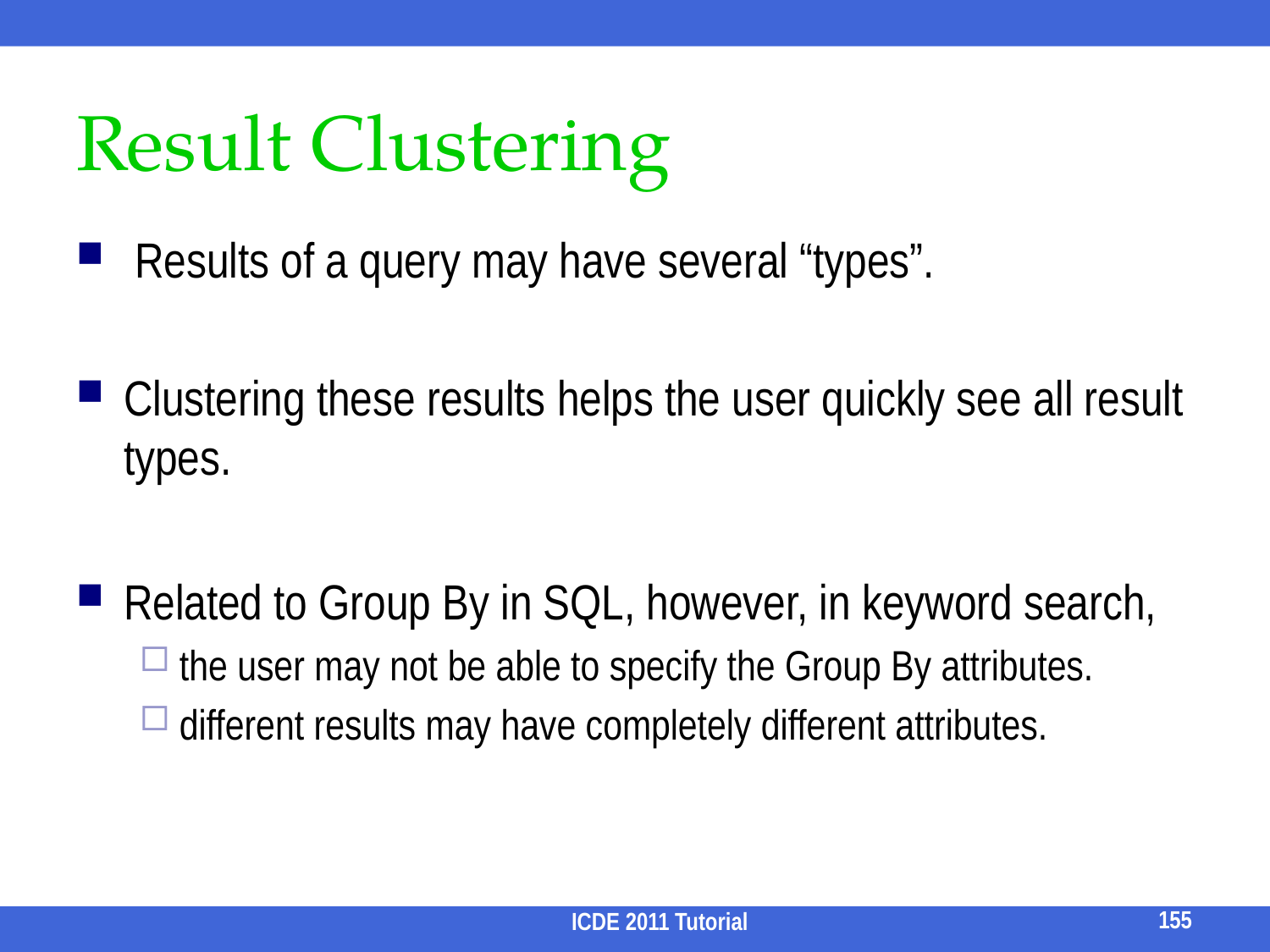

# Result Clustering
 Results of a query may have several “types”.

Clustering these results helps the user quickly see all result types.

Related to Group By in SQL, however, in keyword search,
the user may not be able to specify the Group By attributes.
different results may have completely different attributes.
155
ICDE 2011 Tutorial